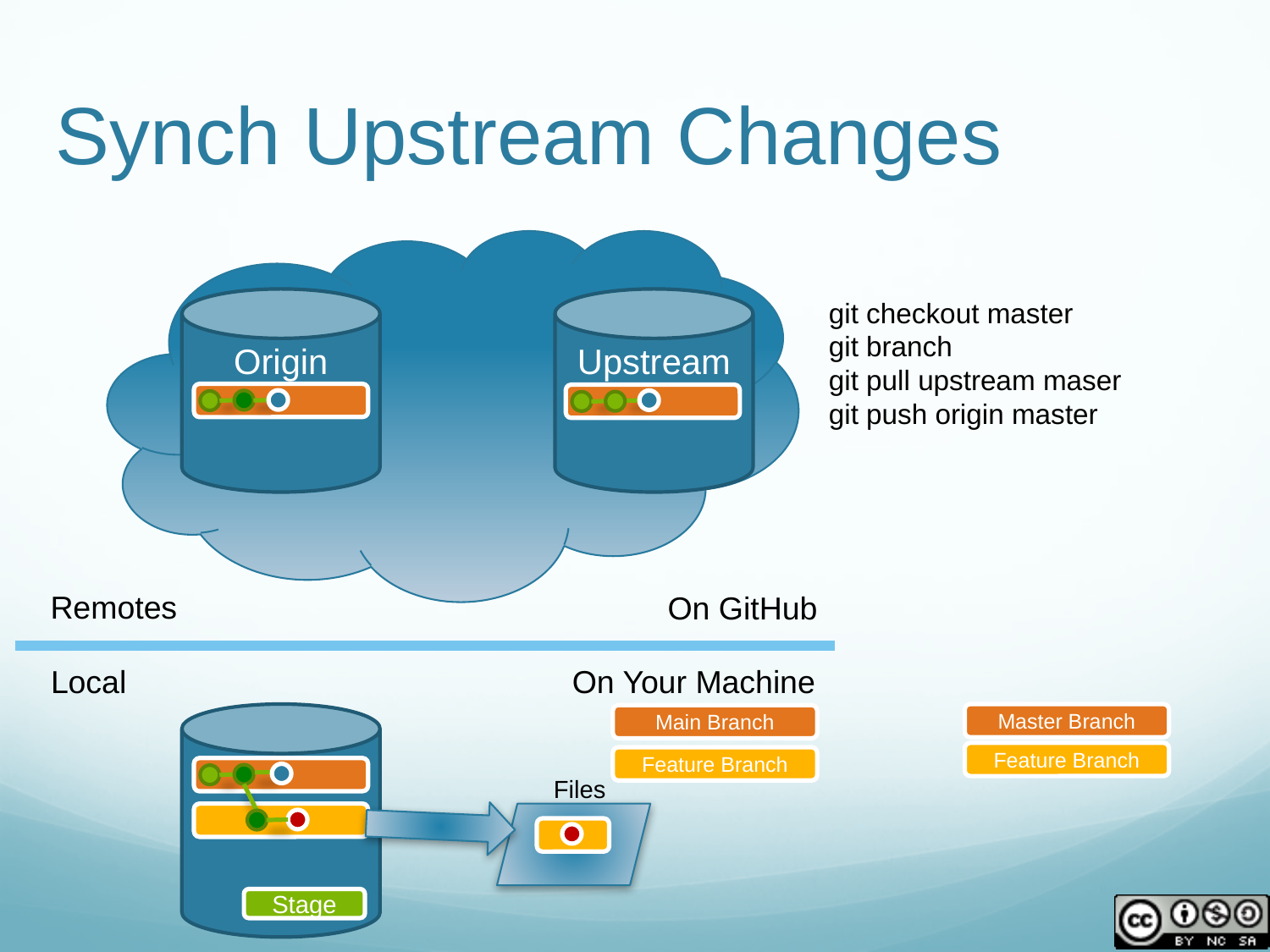

# Synch Upstream Changes

Origin

Upstream

git checkout master
git branch
git pull upstream maser
git push origin master

Remotes
On GitHub
Local
On Your Machine
Master Branch
Main Branch
Feature Branch
Feature Branch

Files

Stage